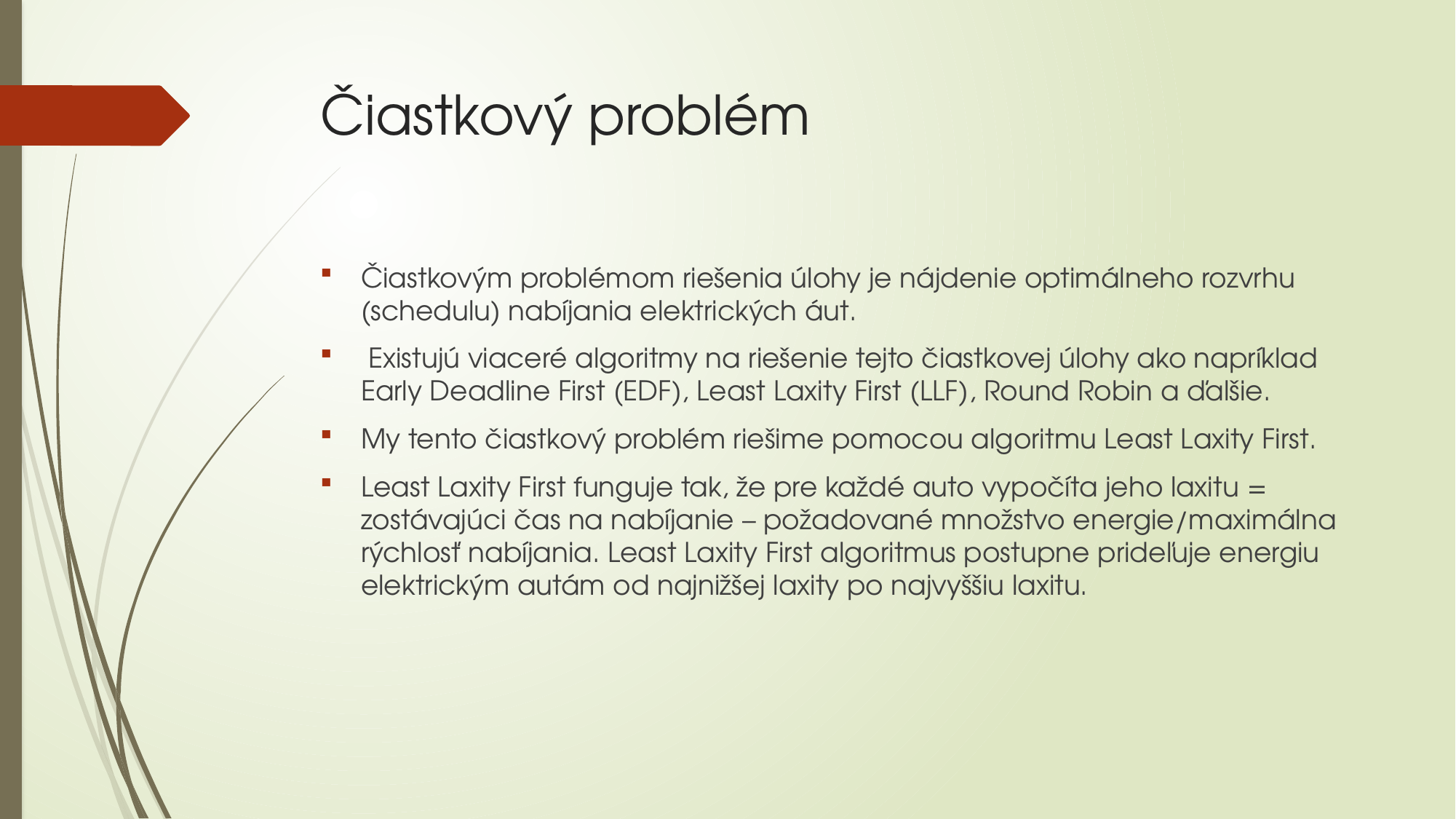

# Čiastkový problém
Čiastkovým problémom riešenia úlohy je nájdenie optimálneho rozvrhu (schedulu) nabíjania elektrických áut.
 Existujú viaceré algoritmy na riešenie tejto čiastkovej úlohy ako napríklad Early Deadline First (EDF), Least Laxity First (LLF), Round Robin a ďalšie.
My tento čiastkový problém riešime pomocou algoritmu Least Laxity First.
Least Laxity First funguje tak, že pre každé auto vypočíta jeho laxitu =  zostávajúci čas na nabíjanie – požadované množstvo energie/maximálna rýchlosť nabíjania. Least Laxity First algoritmus postupne prideľuje energiu elektrickým autám od najnižšej laxity po najvyššiu laxitu.